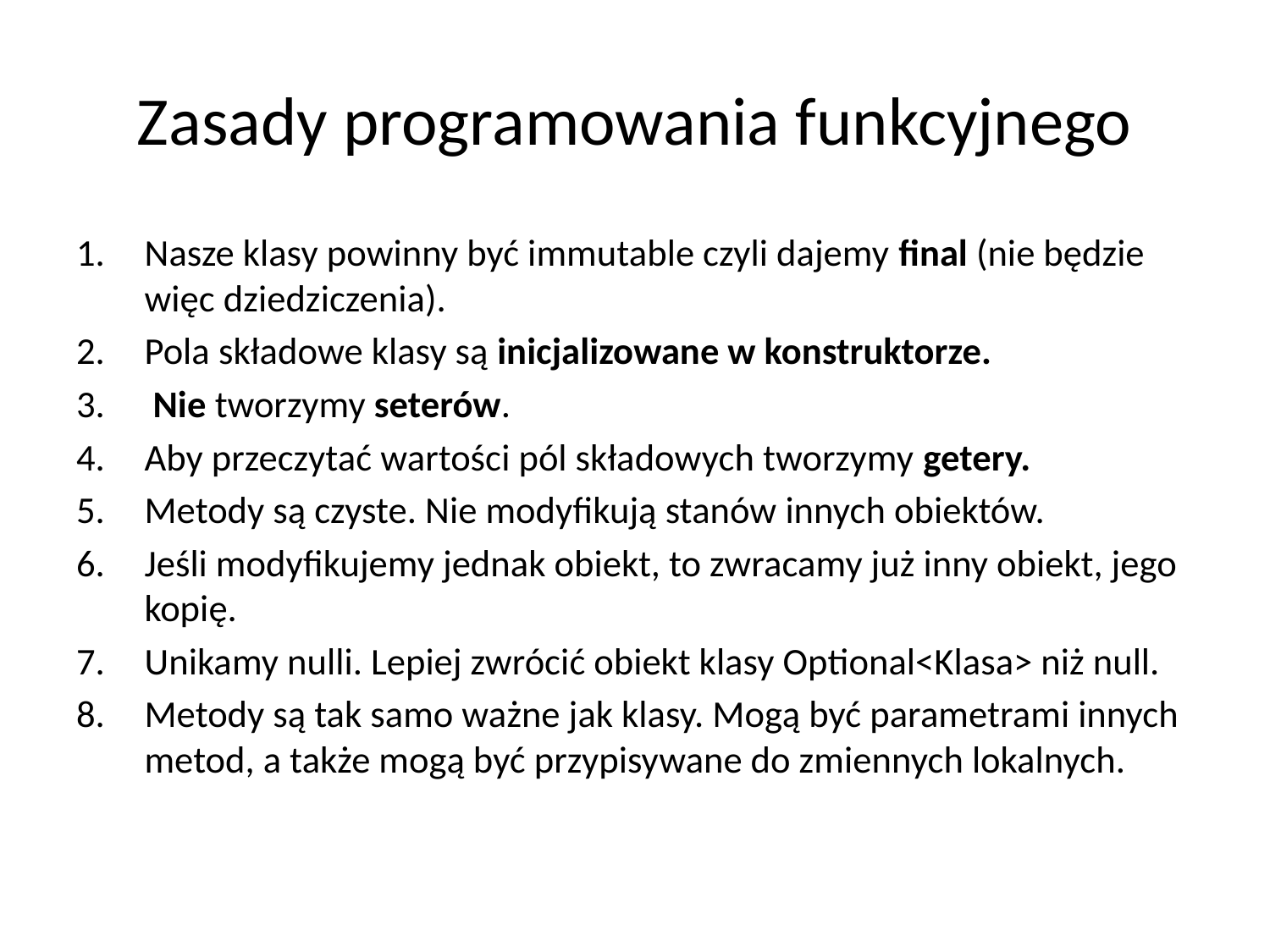

# Zasady programowania funkcyjnego
Nasze klasy powinny być immutable czyli dajemy final (nie będzie więc dziedziczenia).
Pola składowe klasy są inicjalizowane w konstruktorze.
 Nie tworzymy seterów.
Aby przeczytać wartości pól składowych tworzymy getery.
Metody są czyste. Nie modyfikują stanów innych obiektów.
Jeśli modyfikujemy jednak obiekt, to zwracamy już inny obiekt, jego kopię.
Unikamy nulli. Lepiej zwrócić obiekt klasy Optional<Klasa> niż null.
Metody są tak samo ważne jak klasy. Mogą być parametrami innych metod, a także mogą być przypisywane do zmiennych lokalnych.